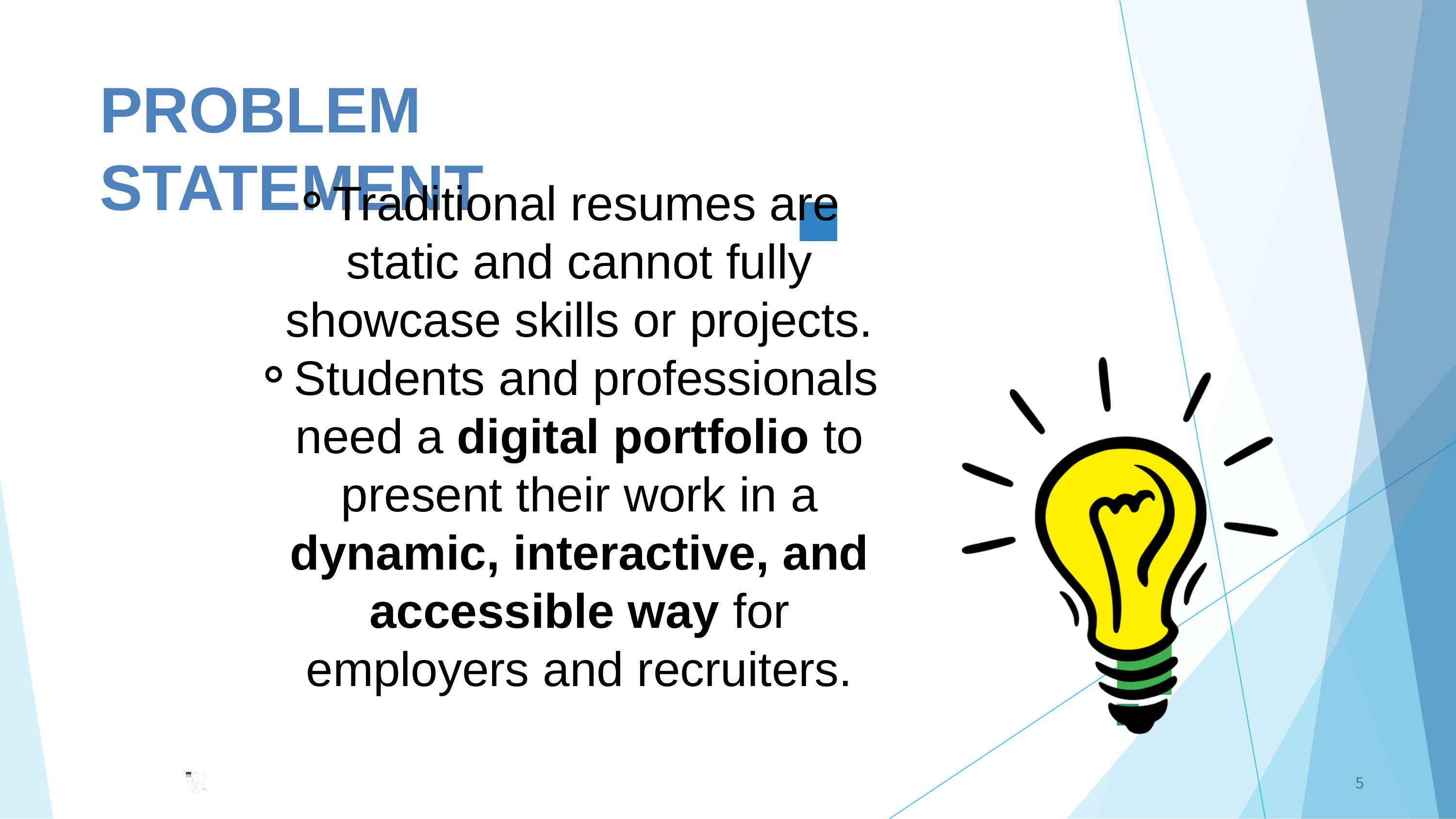

PROBLEM STATEMENT
Traditional resumes are static and cannot fully showcase skills or projects.
Students and professionals need a digital portfolio to present their work in a dynamic, interactive, and accessible way for employers and recruiters.

5